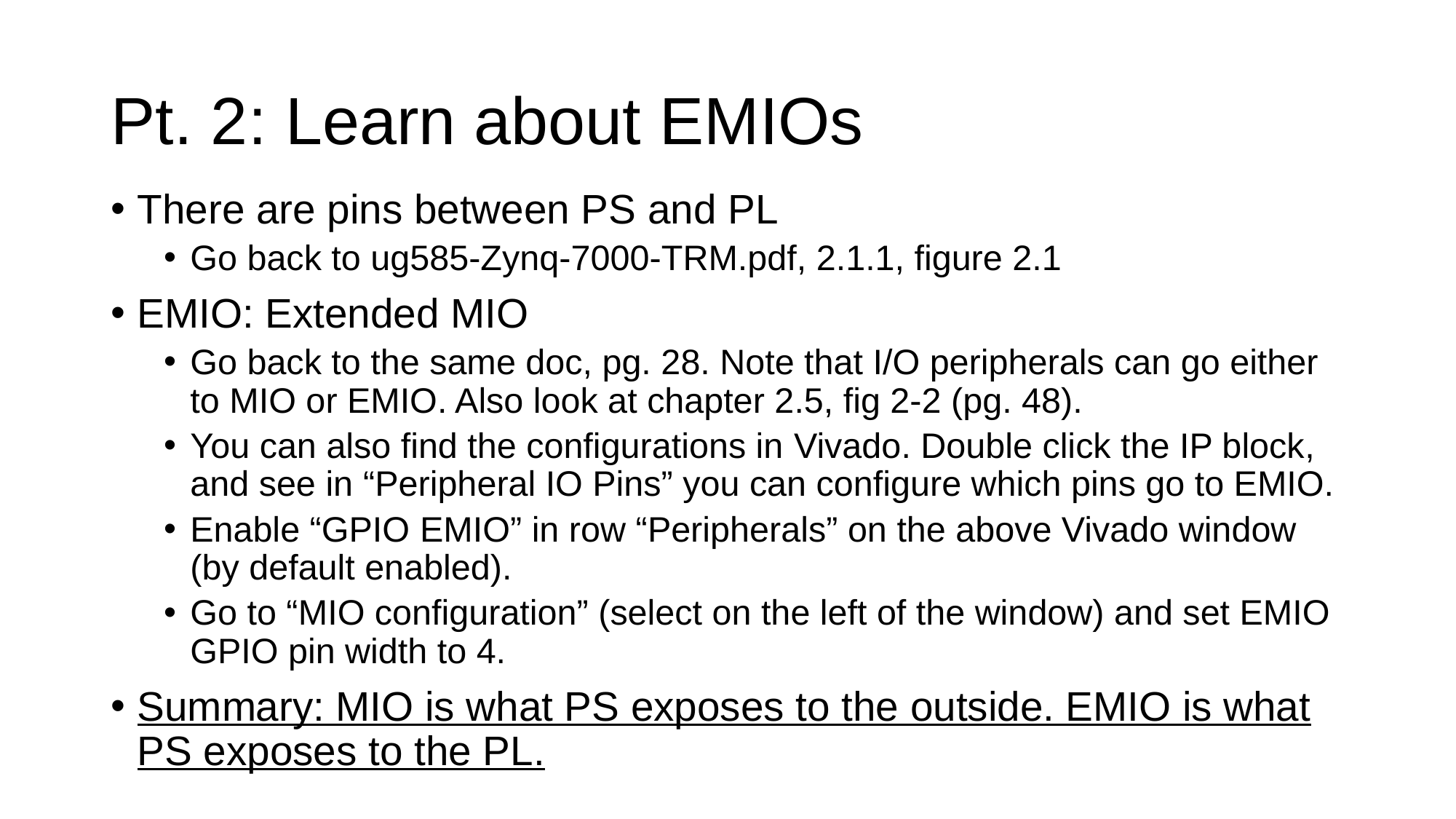

# Pt. 2: Learn about EMIOs
There are pins between PS and PL
Go back to ug585-Zynq-7000-TRM.pdf, 2.1.1, figure 2.1
EMIO: Extended MIO
Go back to the same doc, pg. 28. Note that I/O peripherals can go either to MIO or EMIO. Also look at chapter 2.5, fig 2-2 (pg. 48).
You can also find the configurations in Vivado. Double click the IP block, and see in “Peripheral IO Pins” you can configure which pins go to EMIO.
Enable “GPIO EMIO” in row “Peripherals” on the above Vivado window (by default enabled).
Go to “MIO configuration” (select on the left of the window) and set EMIO GPIO pin width to 4.
Summary: MIO is what PS exposes to the outside. EMIO is what PS exposes to the PL.